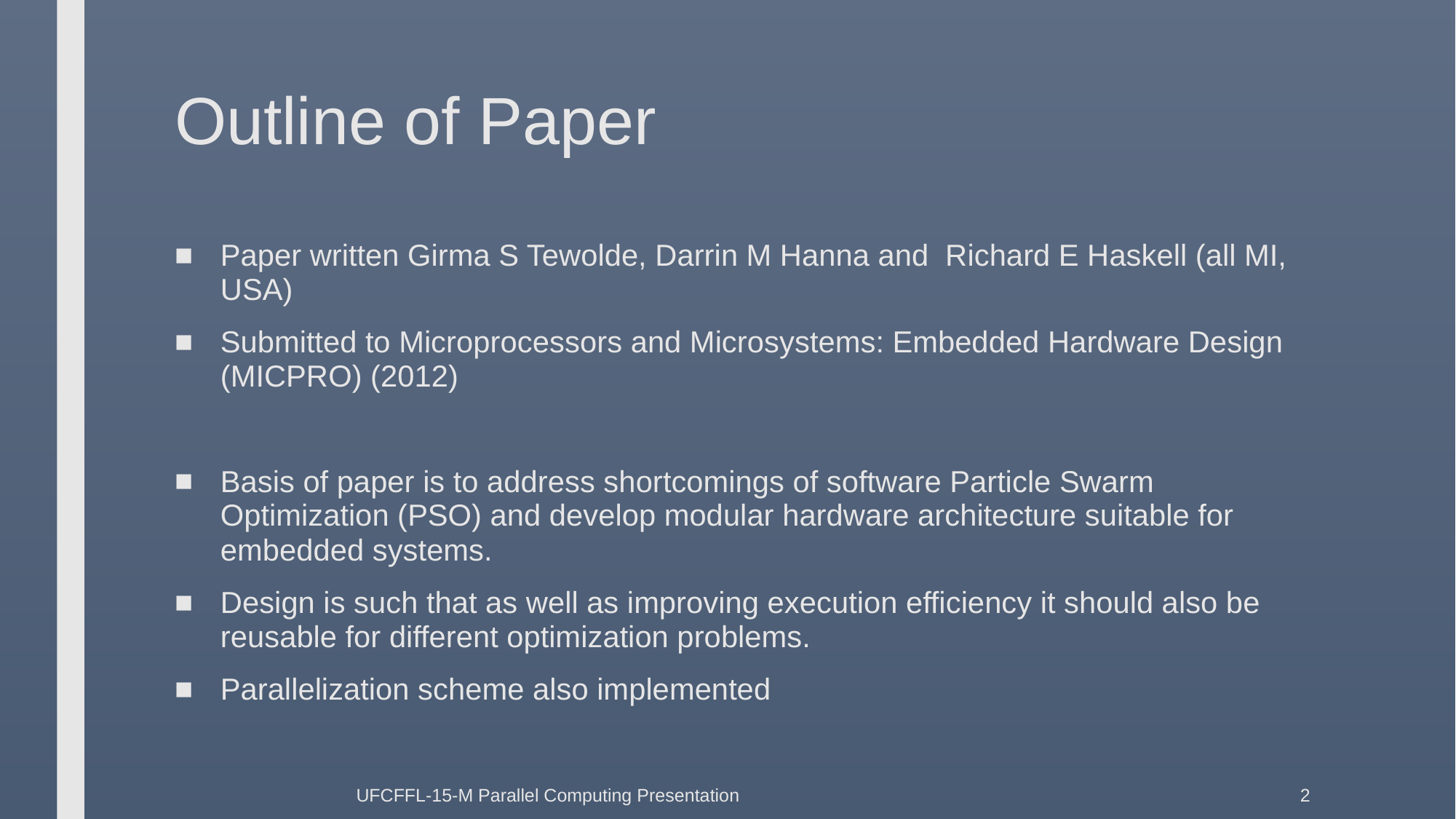

# Outline of Paper
Paper written Girma S Tewolde, Darrin M Hanna and  Richard E Haskell (all MI, USA)
Submitted to Microprocessors and Microsystems: Embedded Hardware Design (MICPRO) (2012)

Basis of paper is to address shortcomings of software Particle Swarm Optimization (PSO) and develop modular hardware architecture suitable for embedded systems.
Design is such that as well as improving execution efficiency it should also be reusable for different optimization problems.
Parallelization scheme also implemented
UFCFFL-15-M Parallel Computing Presentation
2